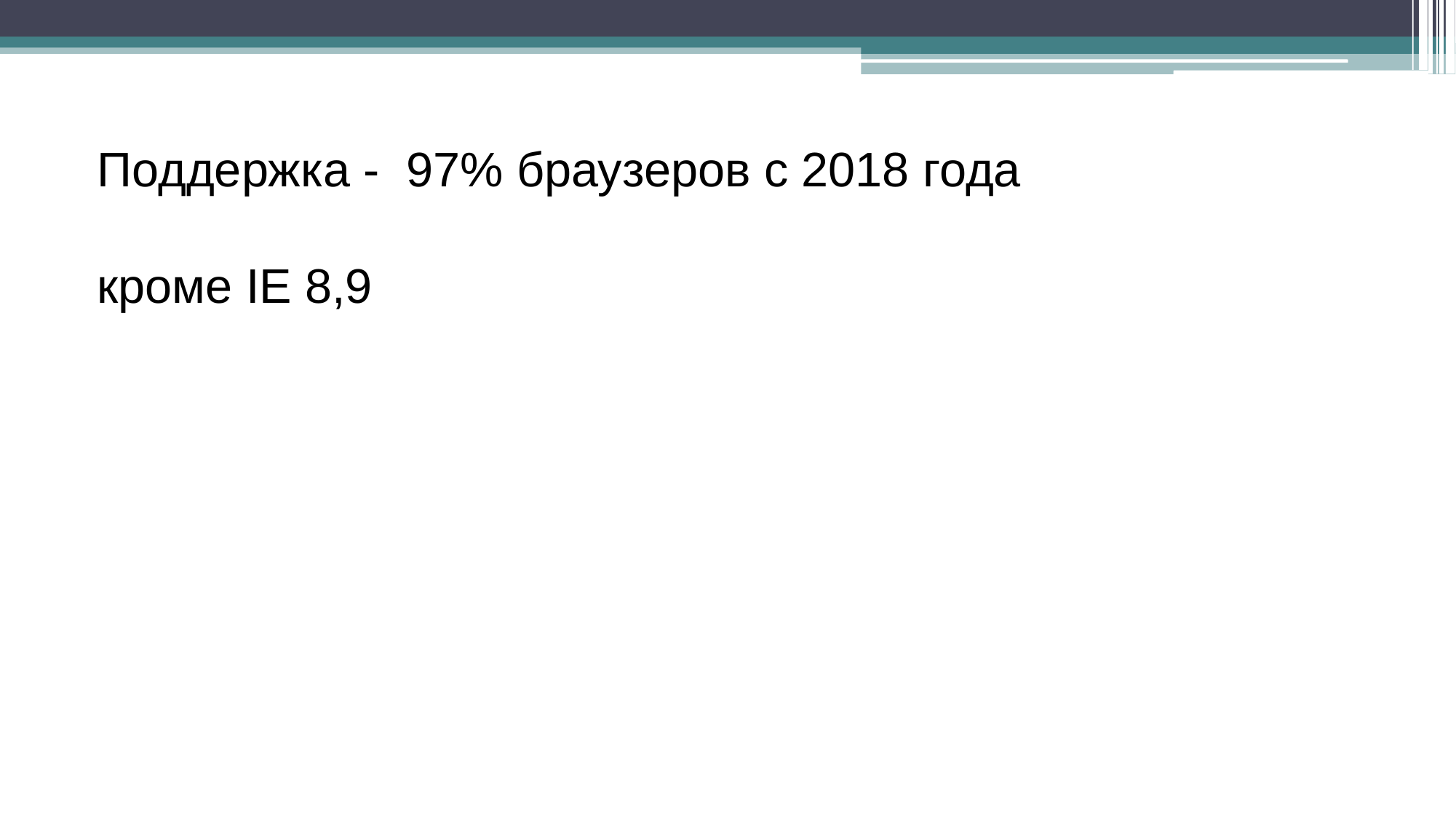

Поддержка -  97% браузеров с 2018 года

кроме IE 8,9